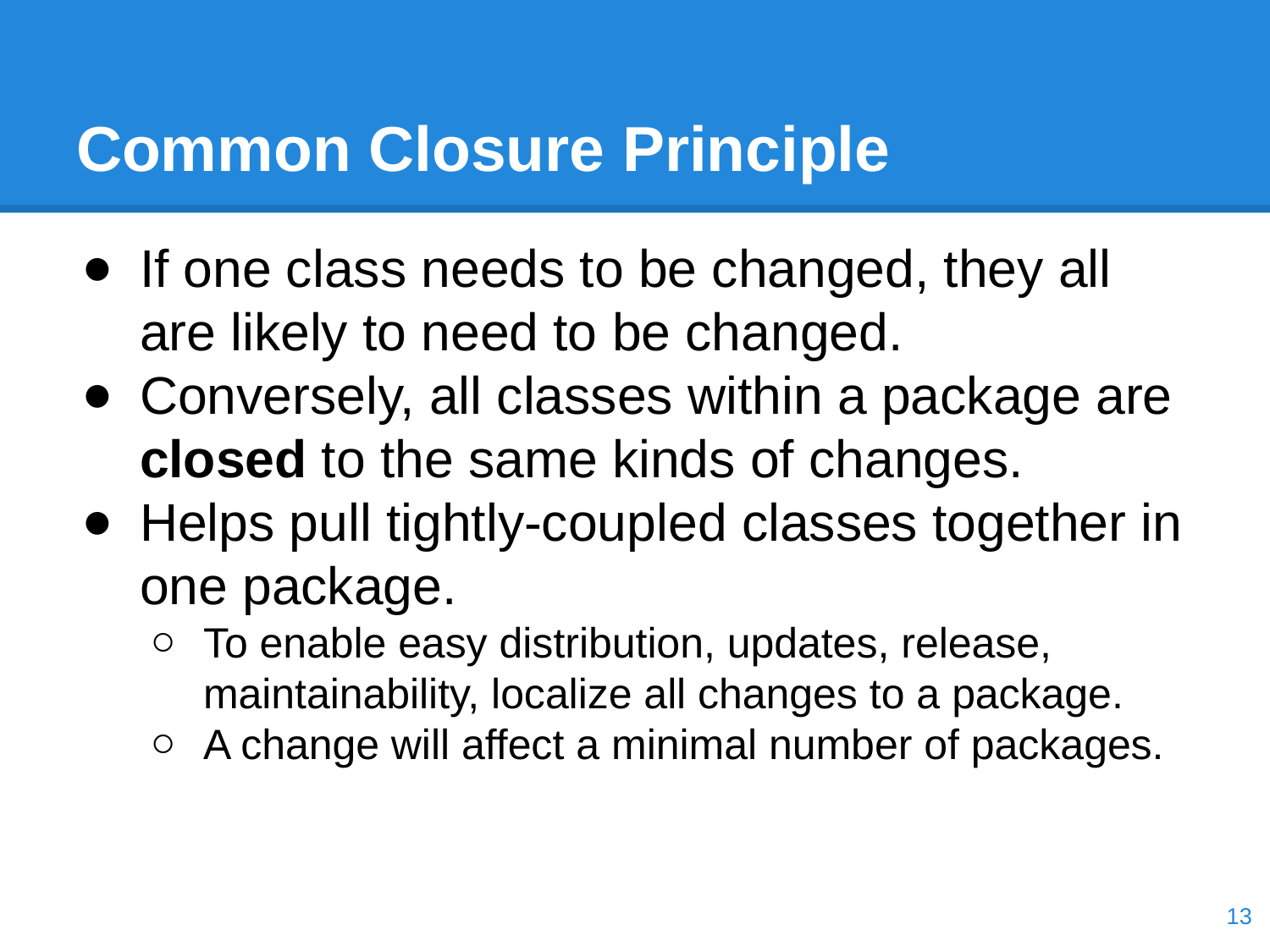

# Common Closure Principle
If one class needs to be changed, they all are likely to need to be changed.
Conversely, all classes within a package are closed to the same kinds of changes.
Helps pull tightly-coupled classes together in one package.
To enable easy distribution, updates, release, maintainability, localize all changes to a package.
A change will affect a minimal number of packages.
13